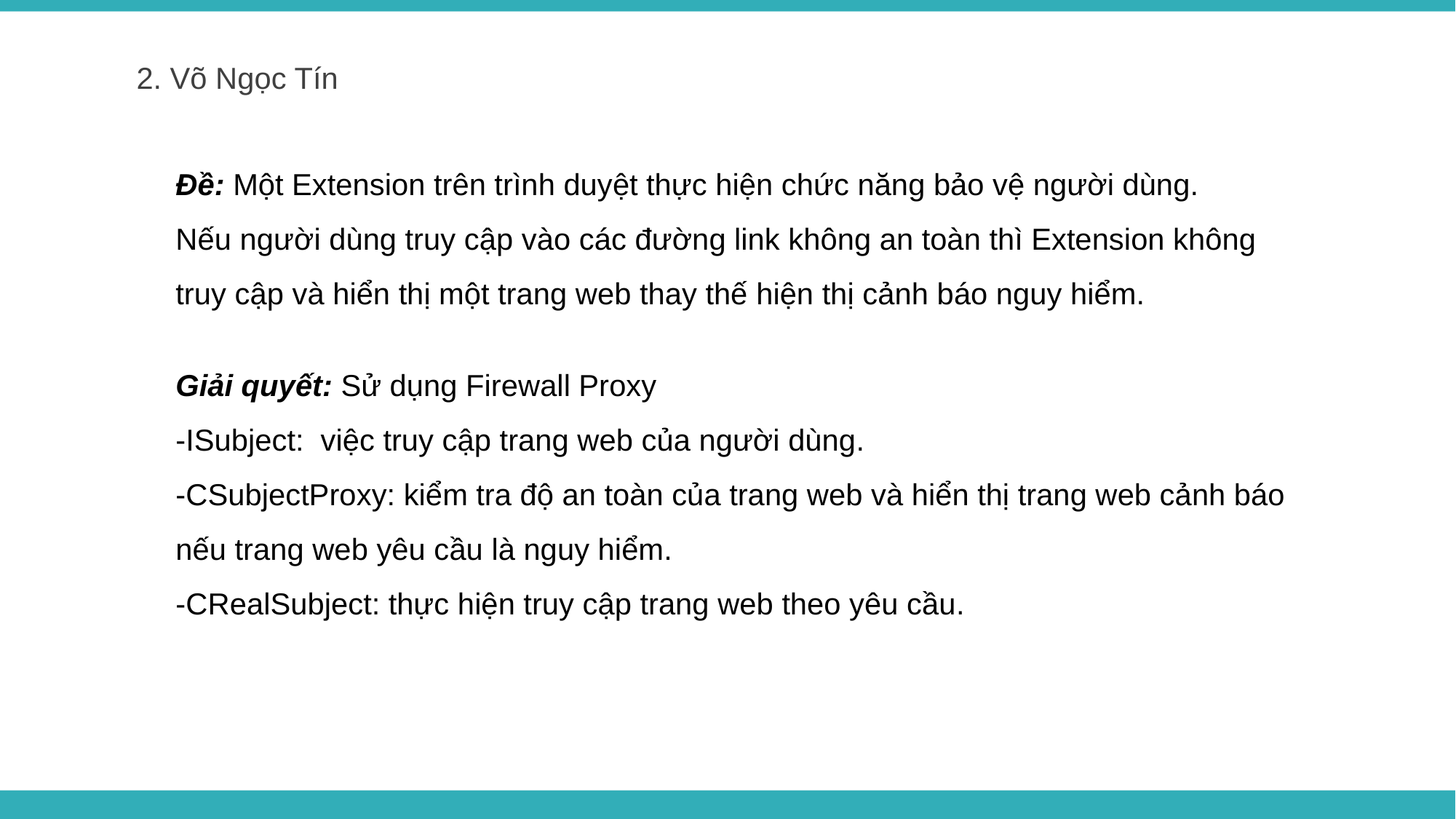

2. Võ Ngọc Tín
Đề: Một Extension trên trình duyệt thực hiện chức năng bảo vệ người dùng.
Nếu người dùng truy cập vào các đường link không an toàn thì Extension không
truy cập và hiển thị một trang web thay thế hiện thị cảnh báo nguy hiểm.
Giải quyết: Sử dụng Firewall Proxy
-ISubject:  việc truy cập trang web của người dùng.
-CSubjectProxy: kiểm tra độ an toàn của trang web và hiển thị trang web cảnh báo nếu trang web yêu cầu là nguy hiểm.
-CRealSubject: thực hiện truy cập trang web theo yêu cầu.